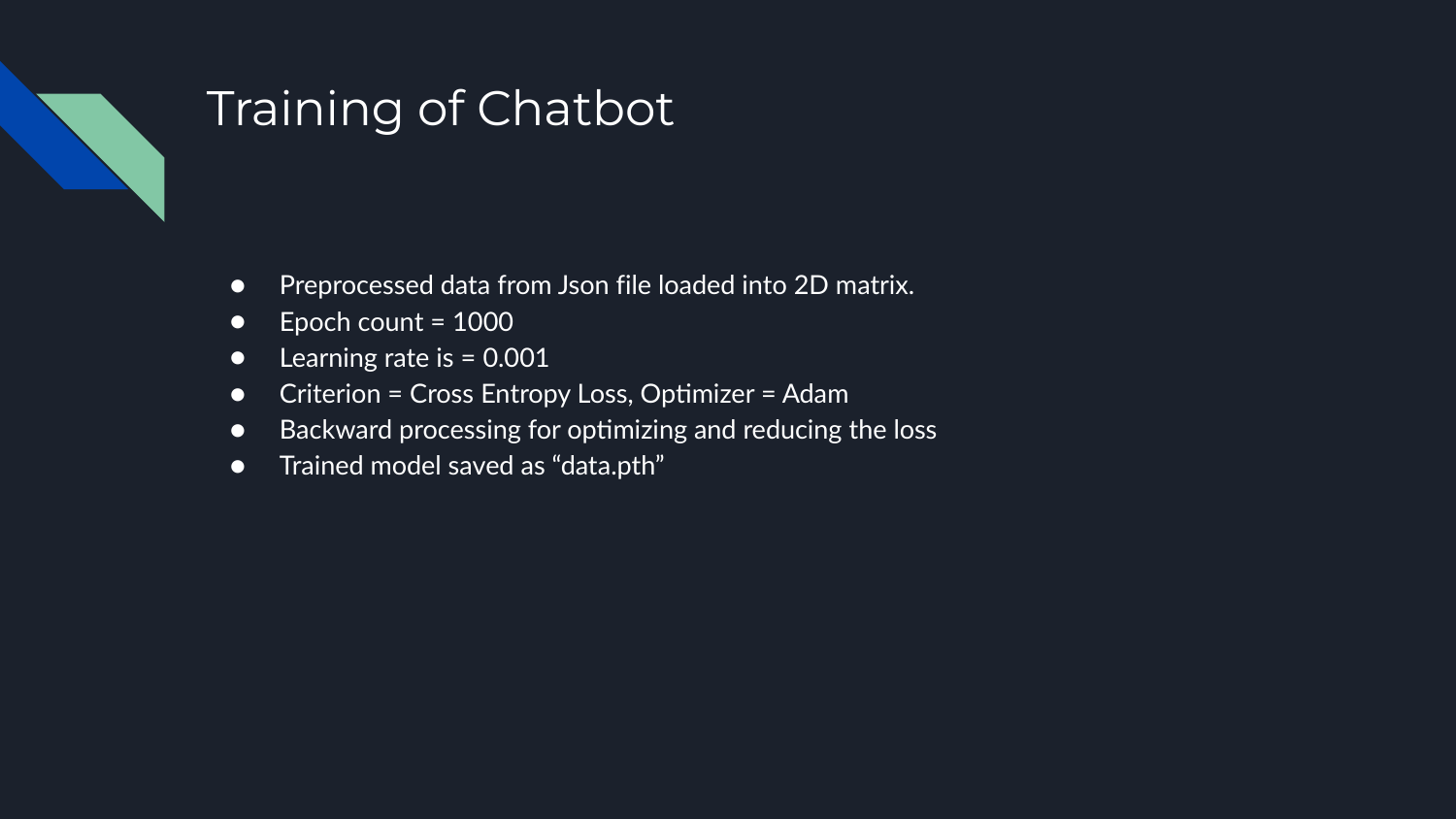

# Training of Chatbot
Preprocessed data from Json file loaded into 2D matrix.
Epoch count = 1000
Learning rate is = 0.001
Criterion = Cross Entropy Loss, Optimizer = Adam
Backward processing for optimizing and reducing the loss
Trained model saved as “data.pth”